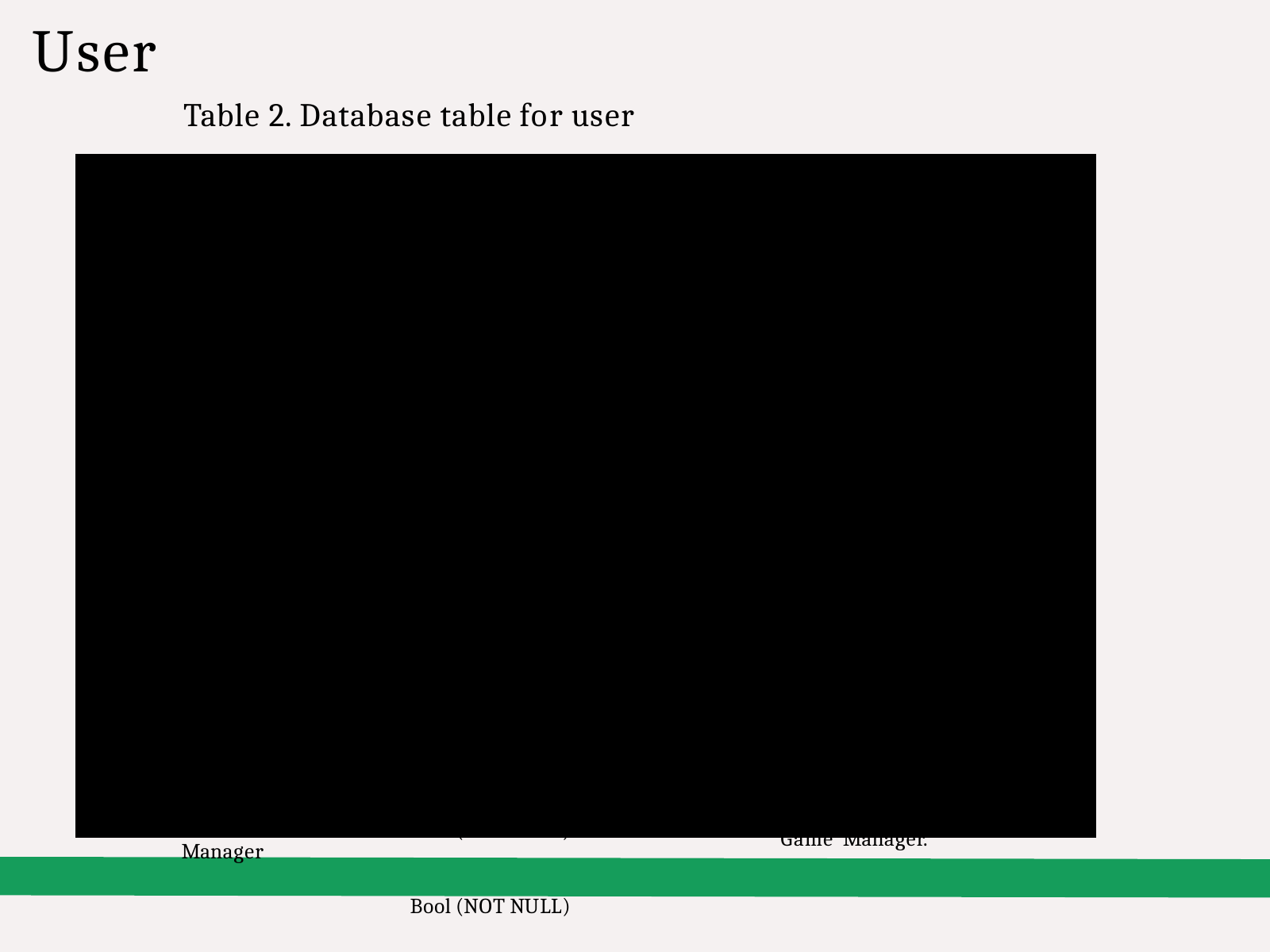

User
Table 2. Database table for user

S.N.

1

2

3

4

5

6

7

8

9

10
Field

Id(Auto increment)
User Name  email
First name  Last name

password
Date joined  Is_staff

Is_ClassCoordinator

Is_Game Manager
Data type

integer

Varchar(Not NULL  UNIQUE)
Varchar(Not NULL)  Varchar (NOT NULL)  Varchar (NOT NULL)

Varchar(NOT NULL)
datetime (NOT NULL)  Bool (NOT NULL)

Bool (NOT NULL)

Bool (NOT NULL)
Length

10

150

254

150

150

128

1

1

1
Description
User id assigned during  registration

Username of user
Email of  user  First name of user  Last name of user

Password for security
Date of user joined  Staff status
Is user given role of Class  Coordinator
Is user assigned role of Game  Manager.